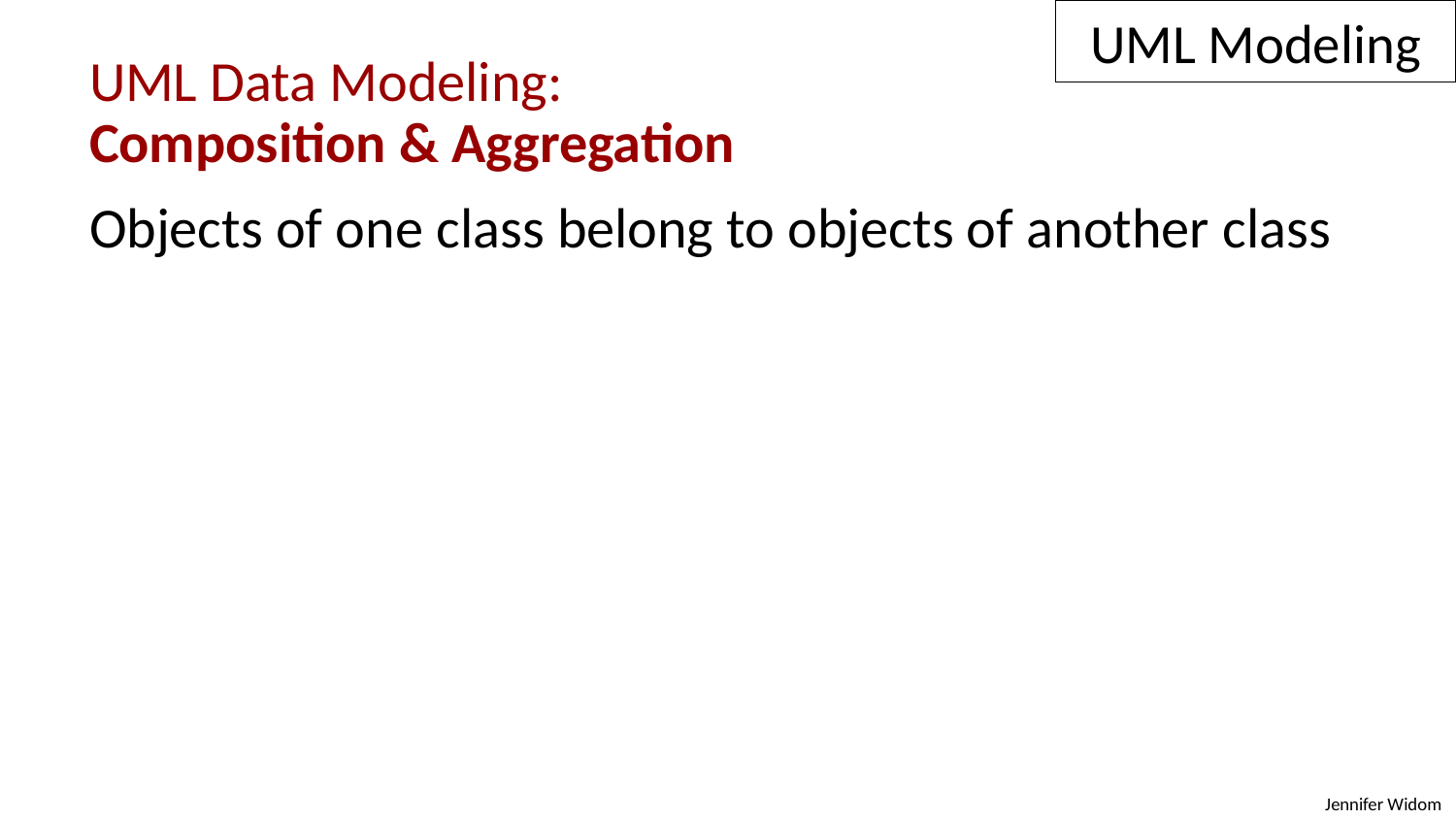

UML Modeling
UML Data Modeling:
Composition & Aggregation
Objects of one class belong to objects of another class